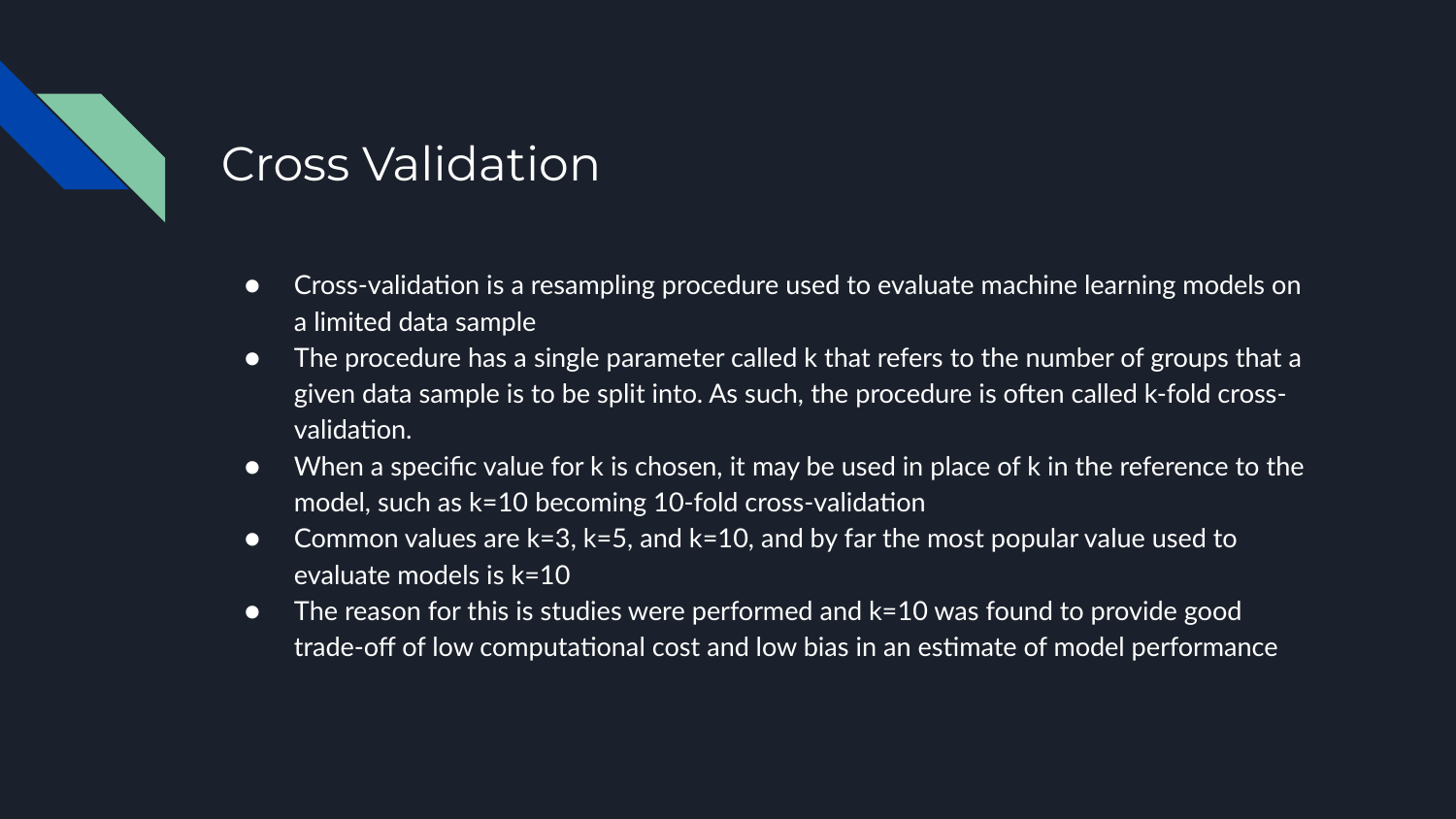

# Cross Validation
Cross-validation is a resampling procedure used to evaluate machine learning models on a limited data sample
The procedure has a single parameter called k that refers to the number of groups that a given data sample is to be split into. As such, the procedure is often called k-fold cross-validation.
When a specific value for k is chosen, it may be used in place of k in the reference to the model, such as k=10 becoming 10-fold cross-validation
Common values are k=3, k=5, and k=10, and by far the most popular value used to evaluate models is k=10
The reason for this is studies were performed and k=10 was found to provide good trade-off of low computational cost and low bias in an estimate of model performance